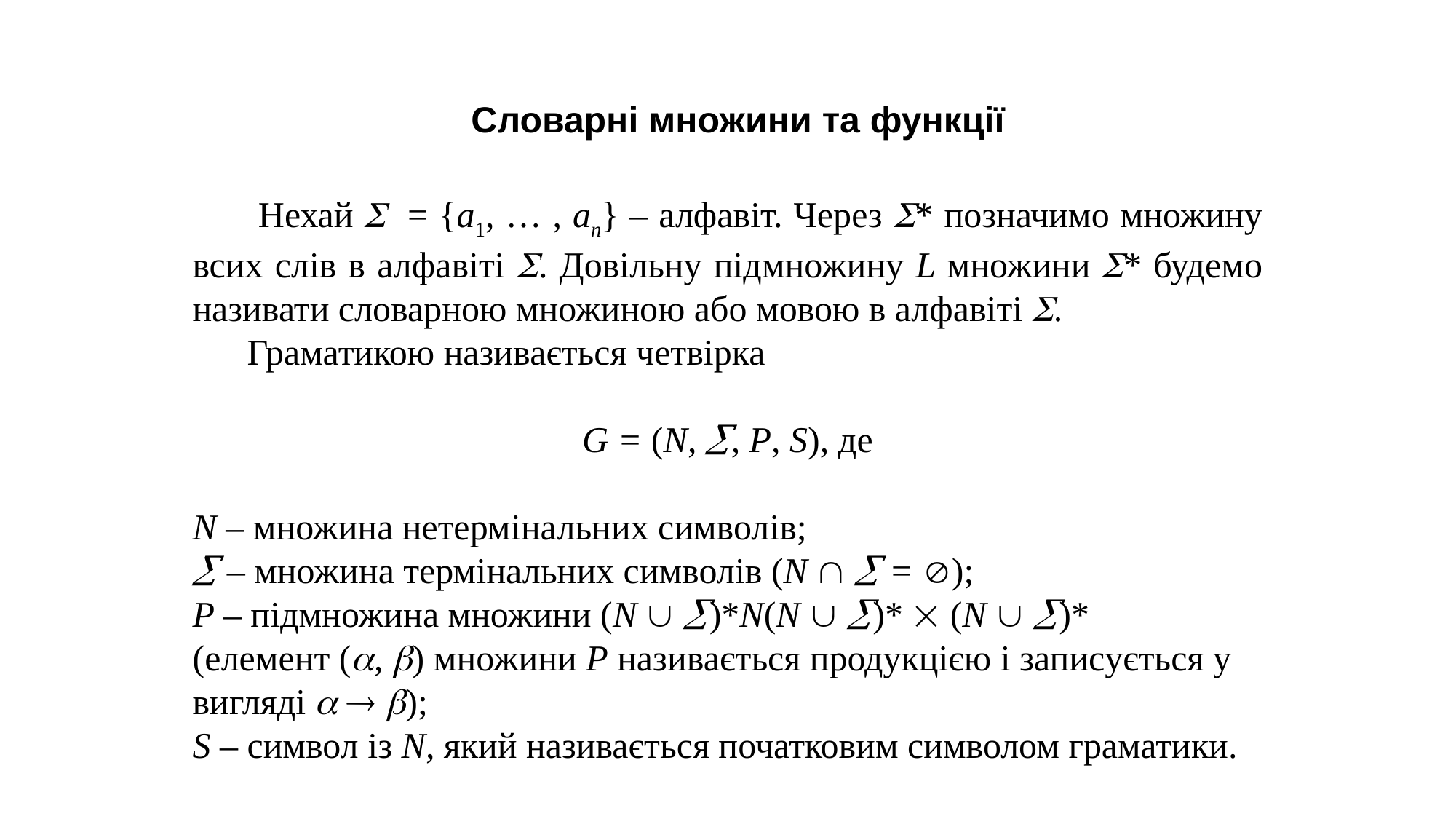

Словарні множини та функції
      Нехай Σ  = {a1, … , an} – алфавіт. Через Σ* позначимо множину всих слів в алфавіті Σ. Довільну підмножину L множини Σ* будемо називати словарною множиною або мовою в алфавіті Σ.
      Граматикою називається четвірка

G = (N, ∑, P, S), де

N – множина нетермінальних символів;
∑ – множина термінальних символів (N ∩ ∑ = ∅);
P – підмножина множини (N ∪ ∑)*N(N ∪ ∑)* × (N ∪ ∑)*
(елемент (α, β) множини P називається продукцією і записується у вигляді α → β);
S – символ із N, який називається початковим символом граматики.